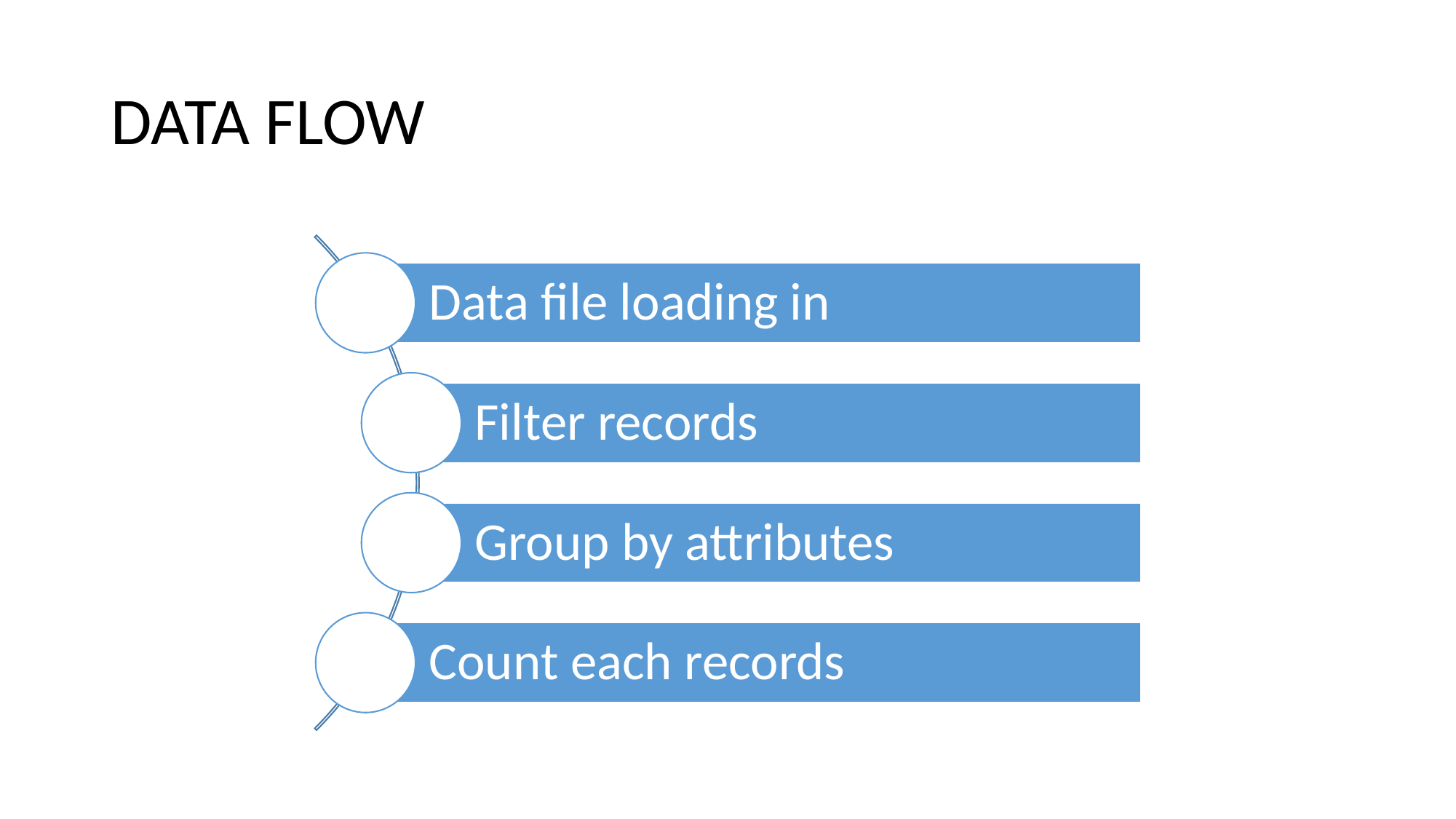

# DATA FLOW
Data file loading in
Filter records
Group by attributes
Count each records